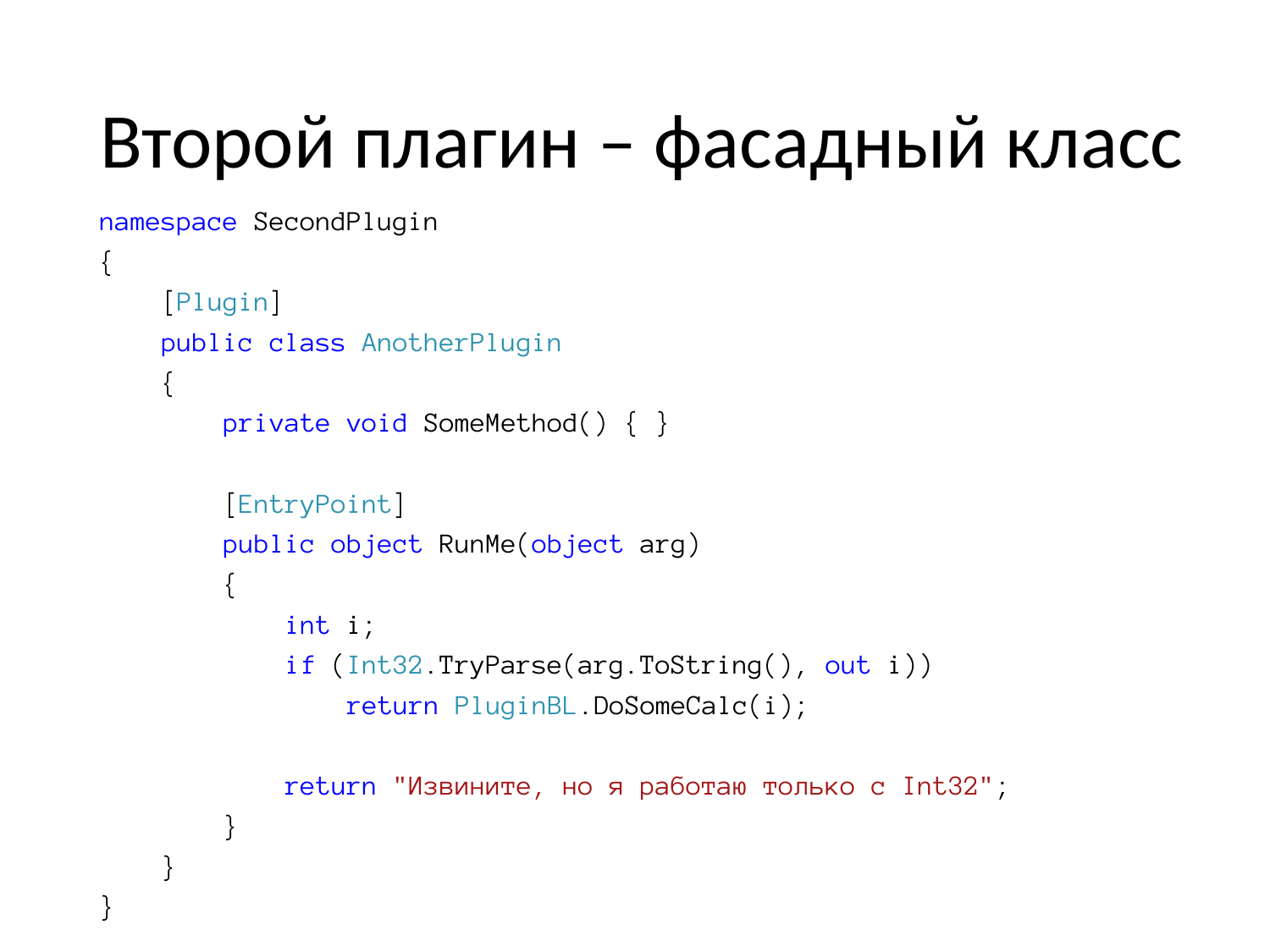

# Второй плагин – фасадный класс
namespace SecondPlugin
{
    [Plugin]
    public class AnotherPlugin
    {
        private void SomeMethod() { }

        [EntryPoint]
        public object RunMe(object arg)
        {
            int i;
            if (Int32.TryParse(arg.ToString(), out i))
                return PluginBL.DoSomeCalc(i);

            return "Извините, но я работаю только с Int32";
        }
    }
}